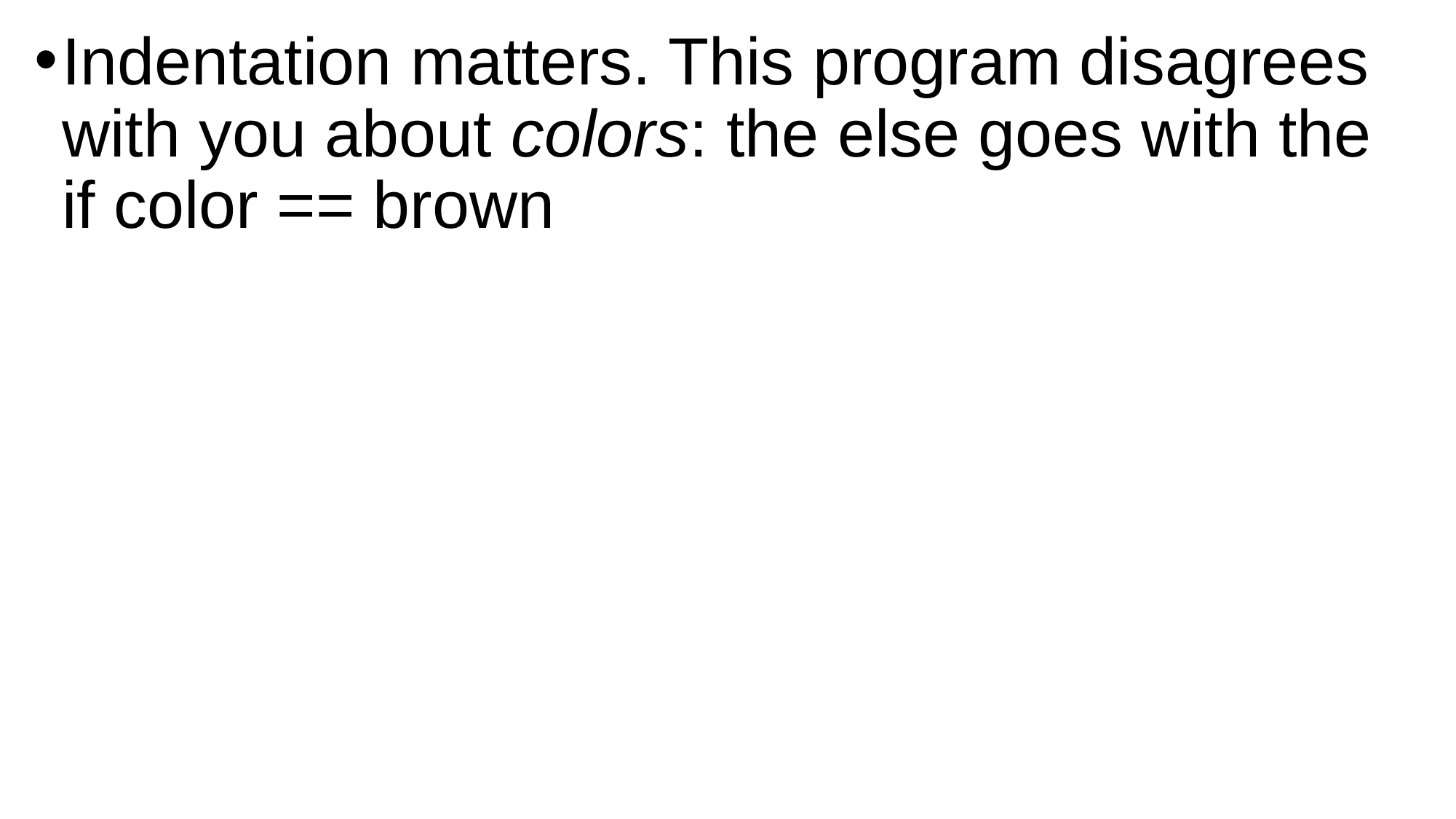

Indentation matters. This program disagrees with you about colors: the else goes with the if color == brown